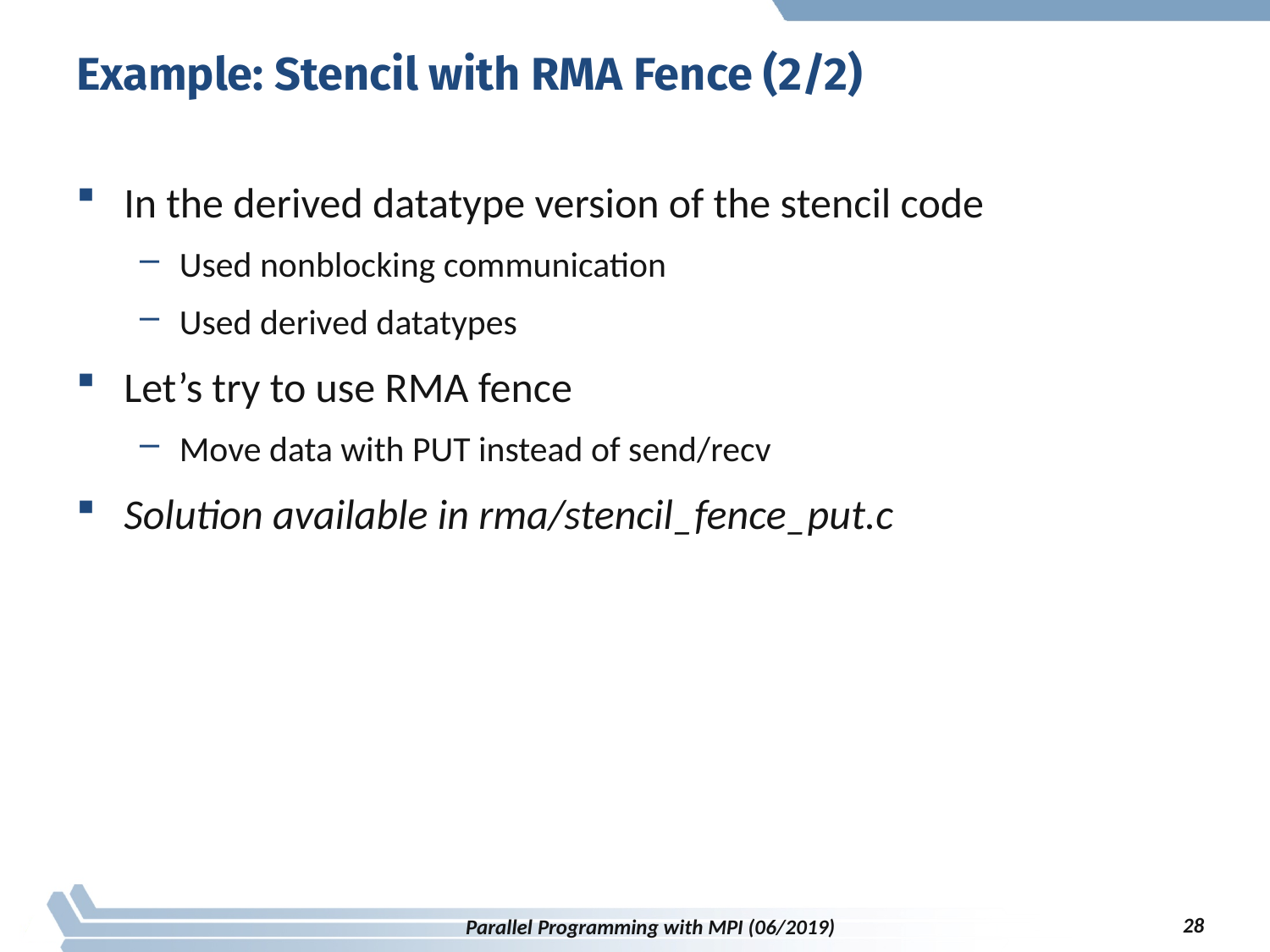

# Example: Stencil with RMA Fence (2/2)
In the derived datatype version of the stencil code
Used nonblocking communication
Used derived datatypes
Let’s try to use RMA fence
Move data with PUT instead of send/recv
Solution available in rma/stencil_fence_put.c
28
Parallel Programming with MPI (06/2019)